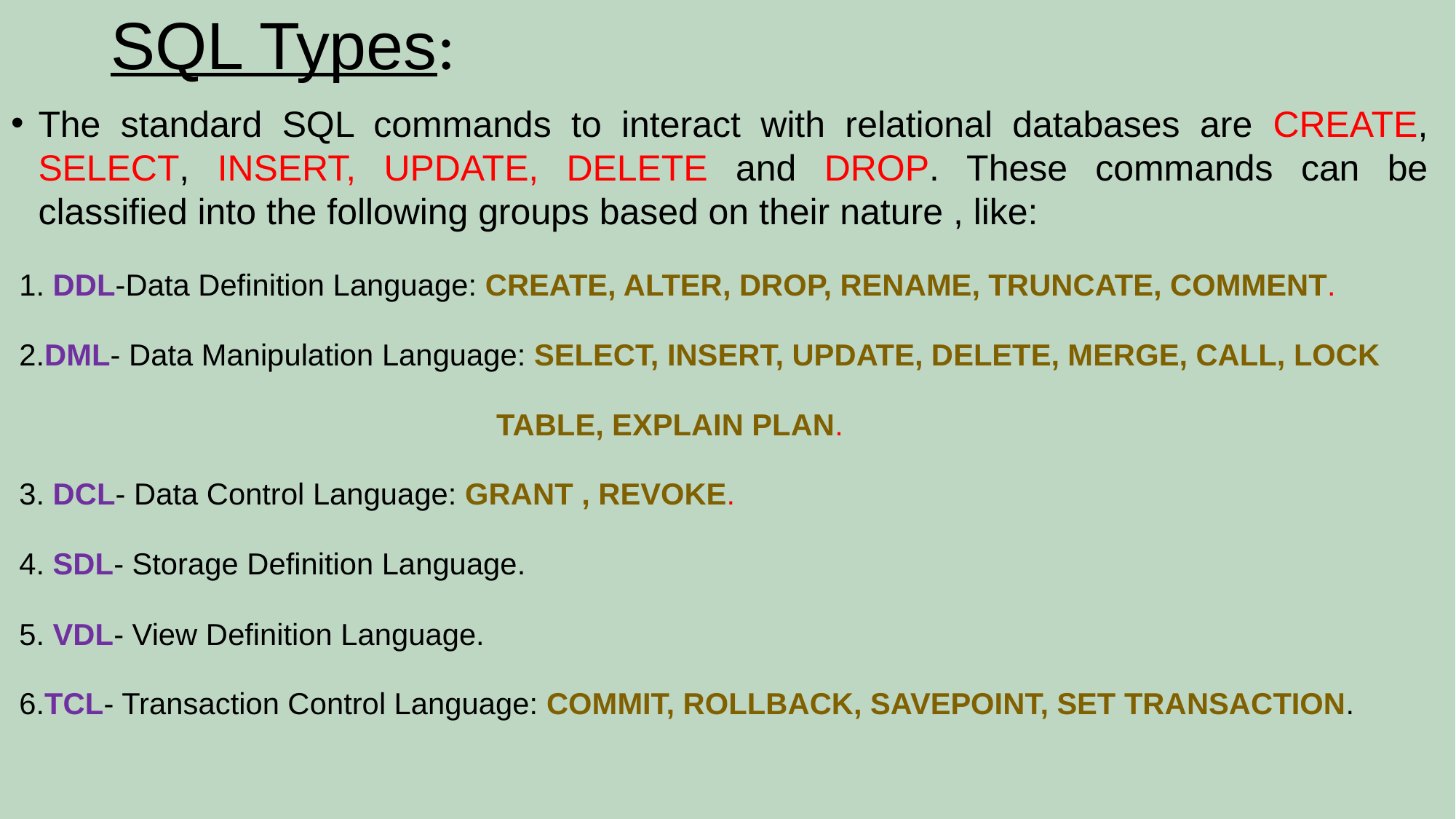

# SQL Types:
The standard SQL commands to interact with relational databases are CREATE, SELECT, INSERT, UPDATE, DELETE and DROP. These commands can be classified into the following groups based on their nature , like:
 1. DDL-Data Definition Language: CREATE, ALTER, DROP, RENAME, TRUNCATE, COMMENT.
 2.DML- Data Manipulation Language: SELECT, INSERT, UPDATE, DELETE, MERGE, CALL, LOCK
                                                          TABLE, EXPLAIN PLAN.
 3. DCL- Data Control Language: GRANT , REVOKE.
 4. SDL- Storage Definition Language.
 5. VDL- View Definition Language.
 6.TCL- Transaction Control Language: COMMIT, ROLLBACK, SAVEPOINT, SET TRANSACTION.